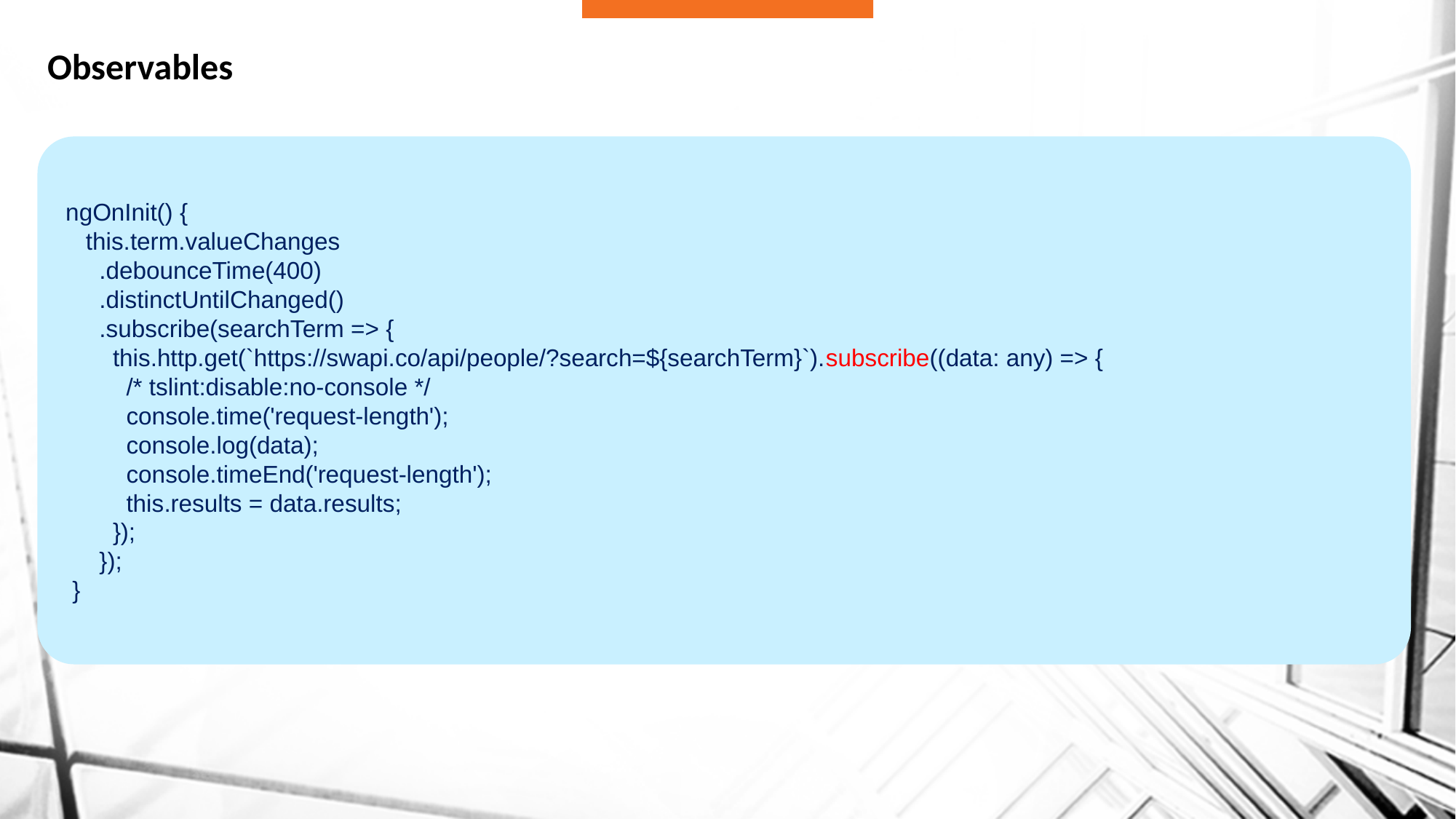

# Observables
 ngOnInit() {
    this.term.valueChanges
      .debounceTime(400)
      .distinctUntilChanged()
      .subscribe(searchTerm => {
        this.http.get(`https://swapi.co/api/people/?search=${searchTerm}`).subscribe((data: any) => {
          /* tslint:disable:no-console */
          console.time('request-length');
          console.log(data);
          console.timeEnd('request-length');
          this.results = data.results;
        });
      });
  }